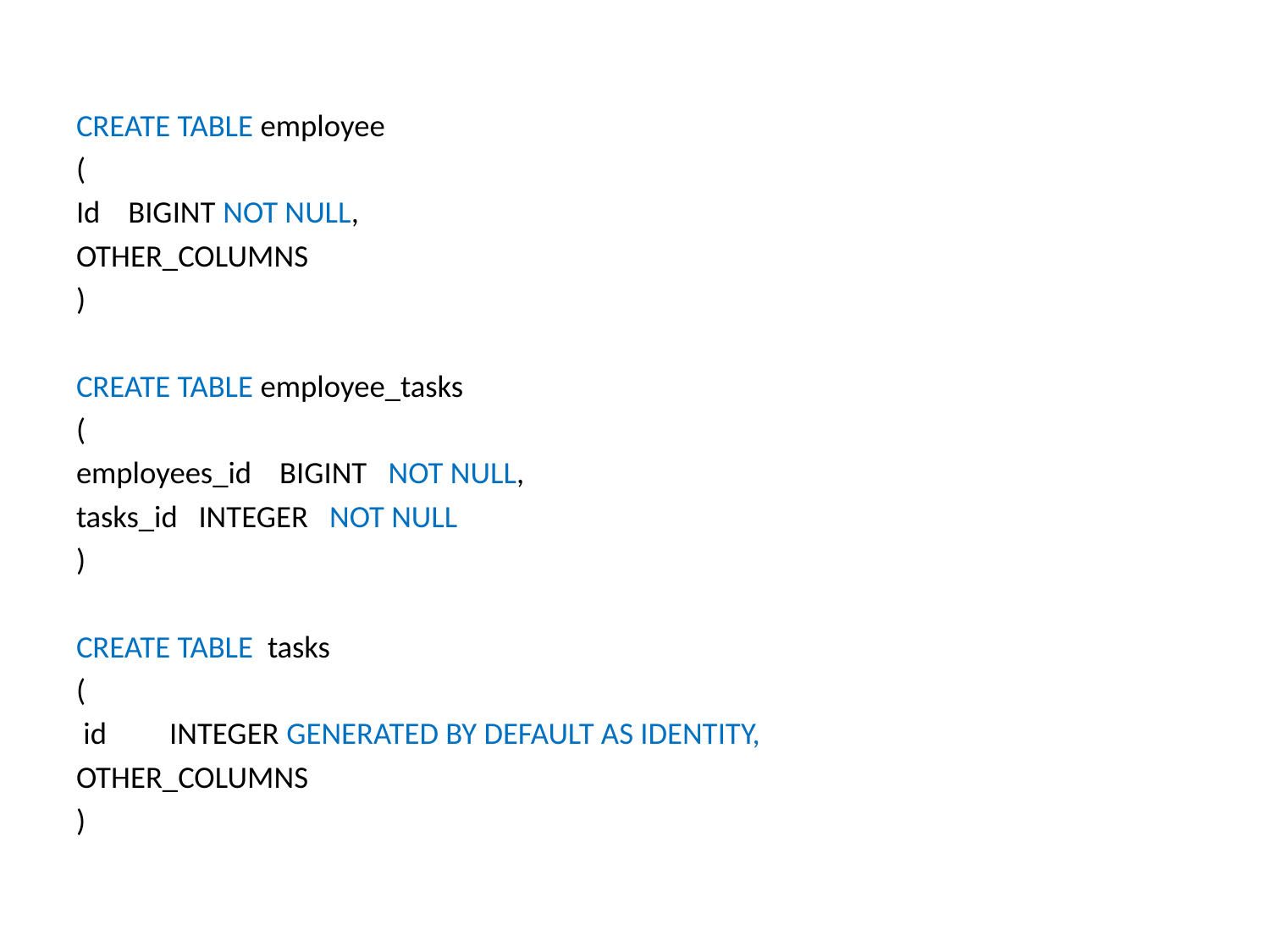

CREATE TABLE employee
(
Id    BIGINT NOT NULL,
OTHER_COLUMNS
)

CREATE TABLE employee_tasks
(
employees_id    BIGINT   NOT NULL,
tasks_id   INTEGER   NOT NULL
)

CREATE TABLE  tasks
(
 id         INTEGER GENERATED BY DEFAULT AS IDENTITY,
OTHER_COLUMNS
)